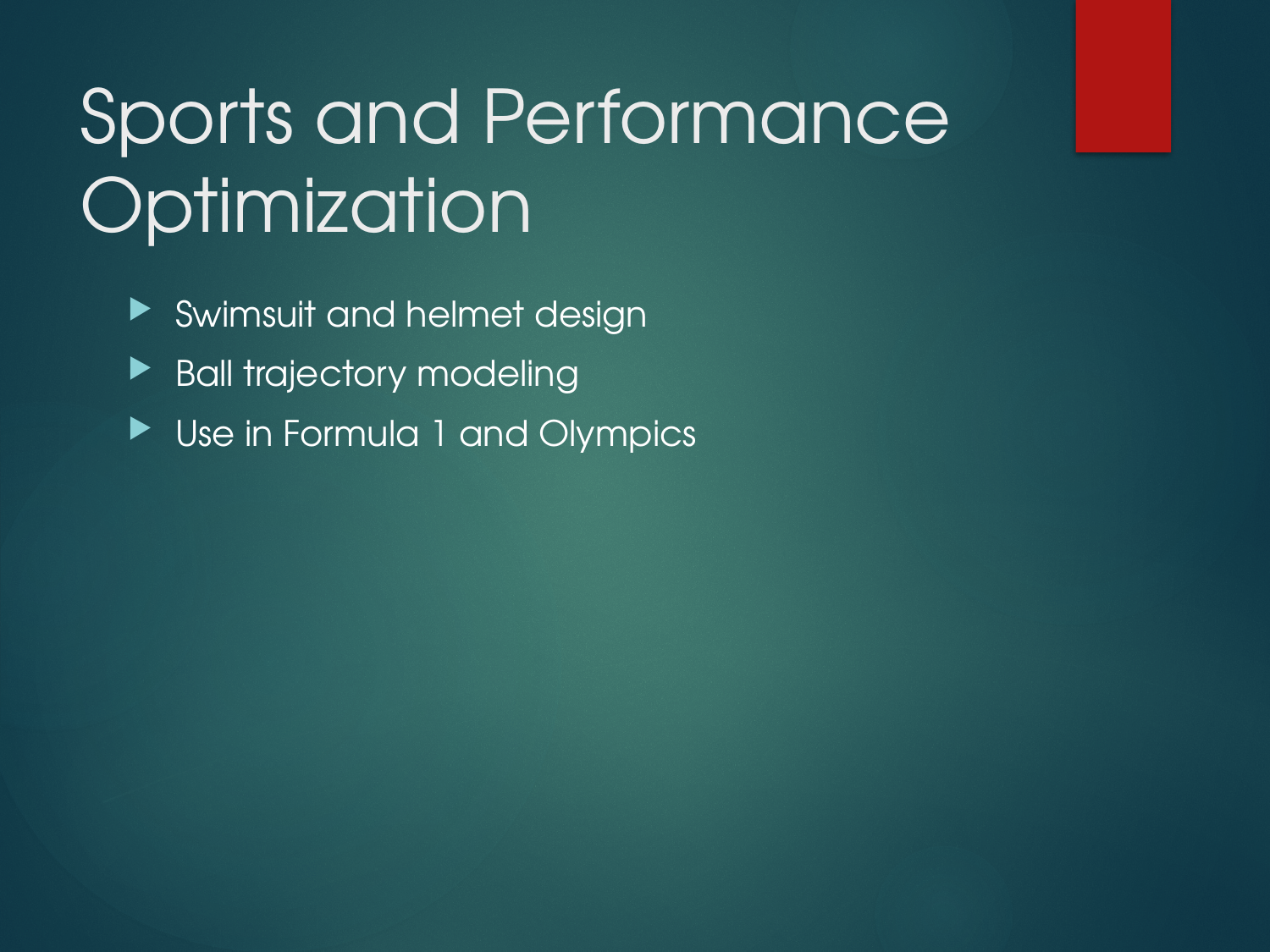

# Sports and Performance Optimization
Swimsuit and helmet design
Ball trajectory modeling
Use in Formula 1 and Olympics